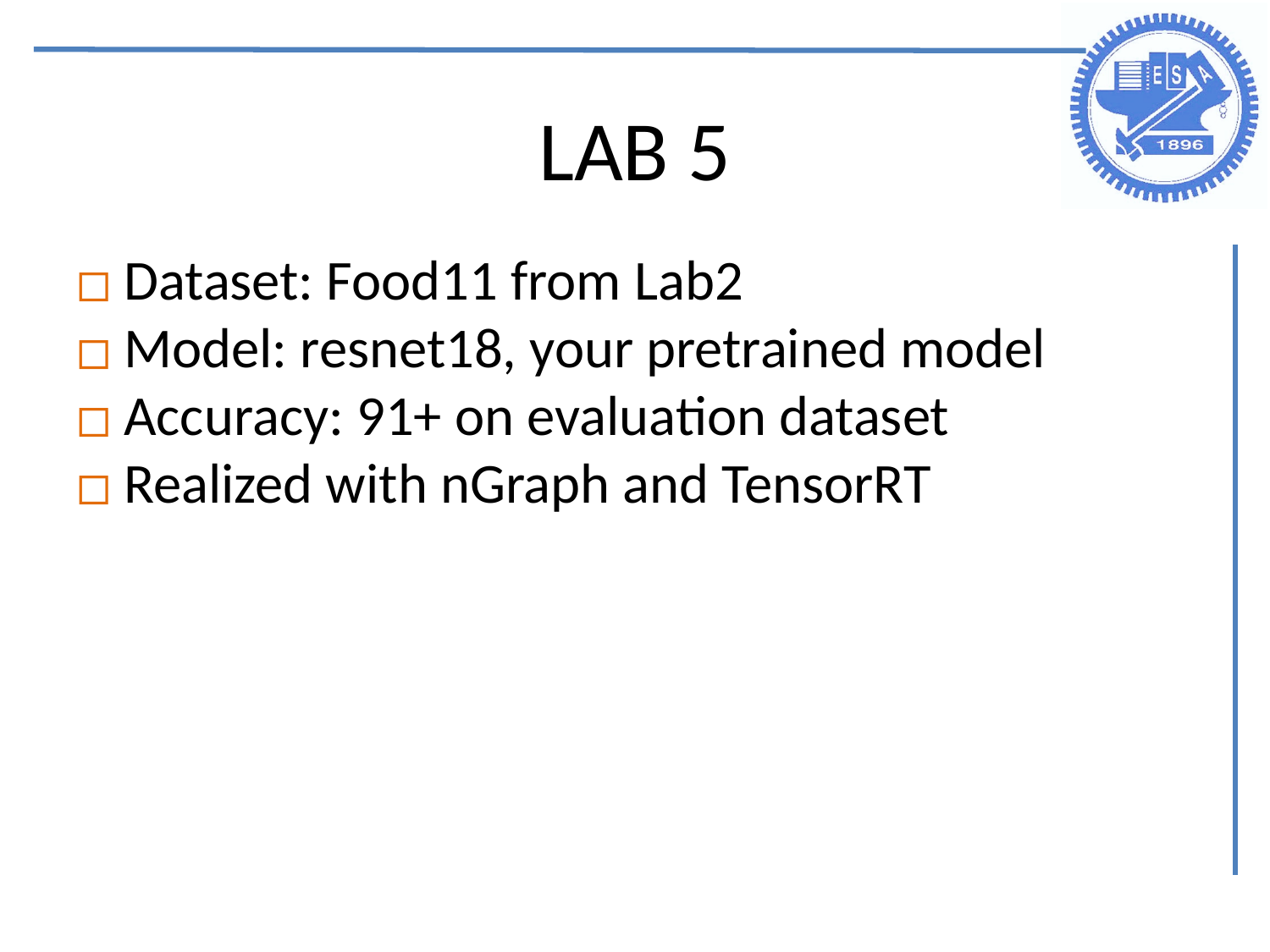

# LAB 5
Dataset: Food11 from Lab2
Model: resnet18, your pretrained model
Accuracy: 91+ on evaluation dataset
Realized with nGraph and TensorRT